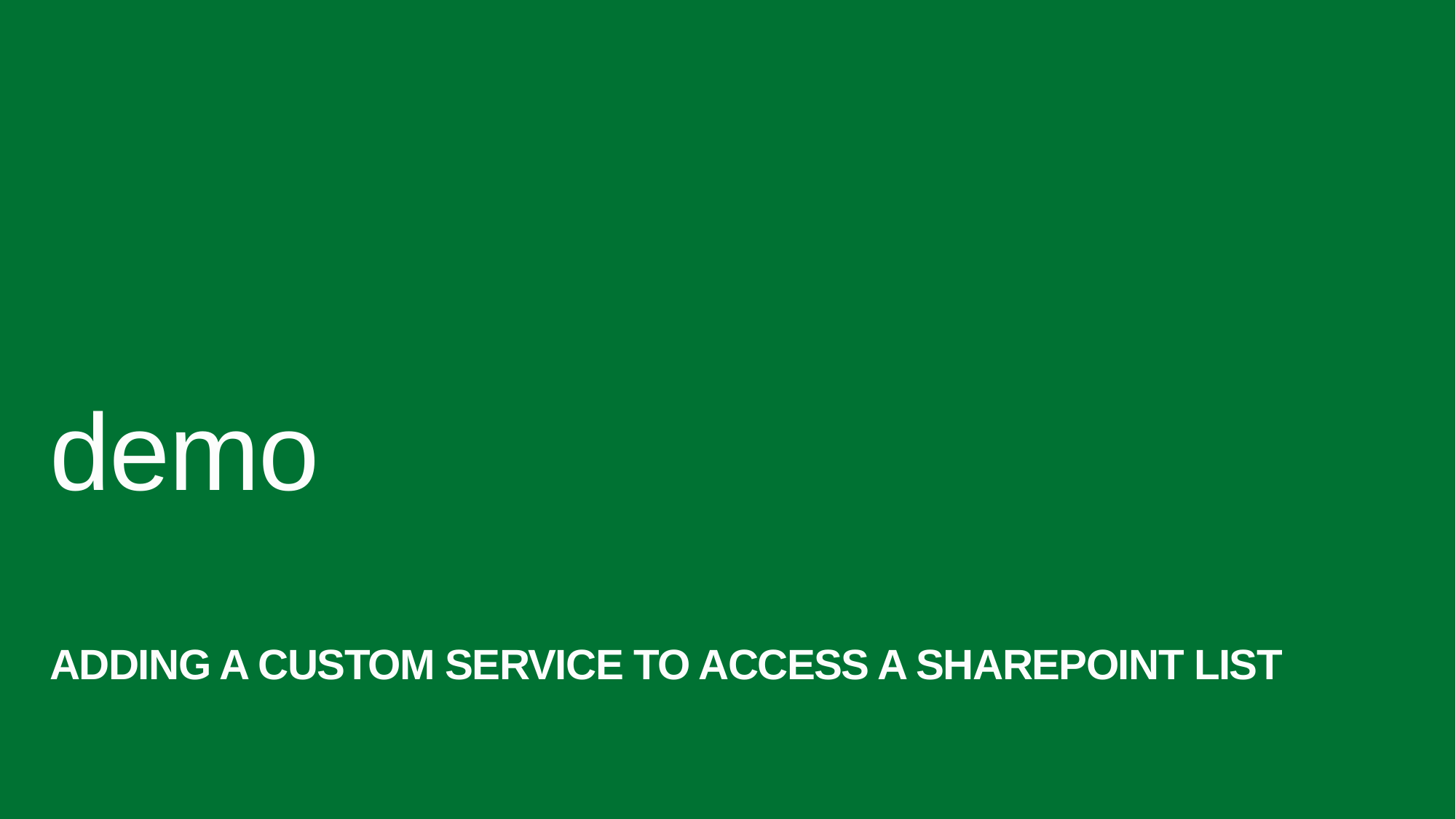

demo
Adding a Custom Service to Access a SharePoint List